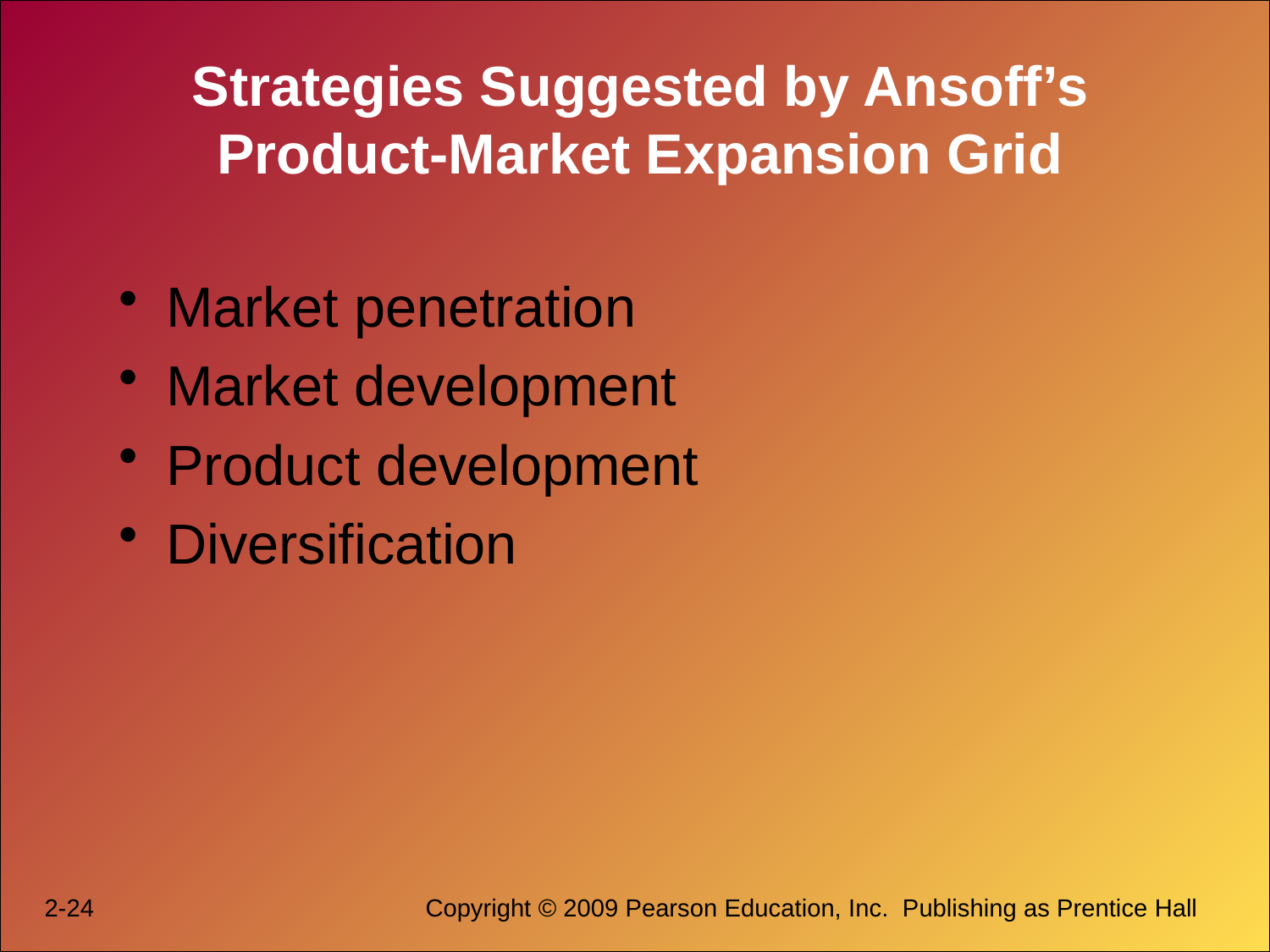

# Strategies Suggested by Ansoff’s Product-Market Expansion Grid
Market penetration
Market development
Product development
Diversification
2-24			Copyright © 2009 Pearson Education, Inc.  Publishing as Prentice Hall